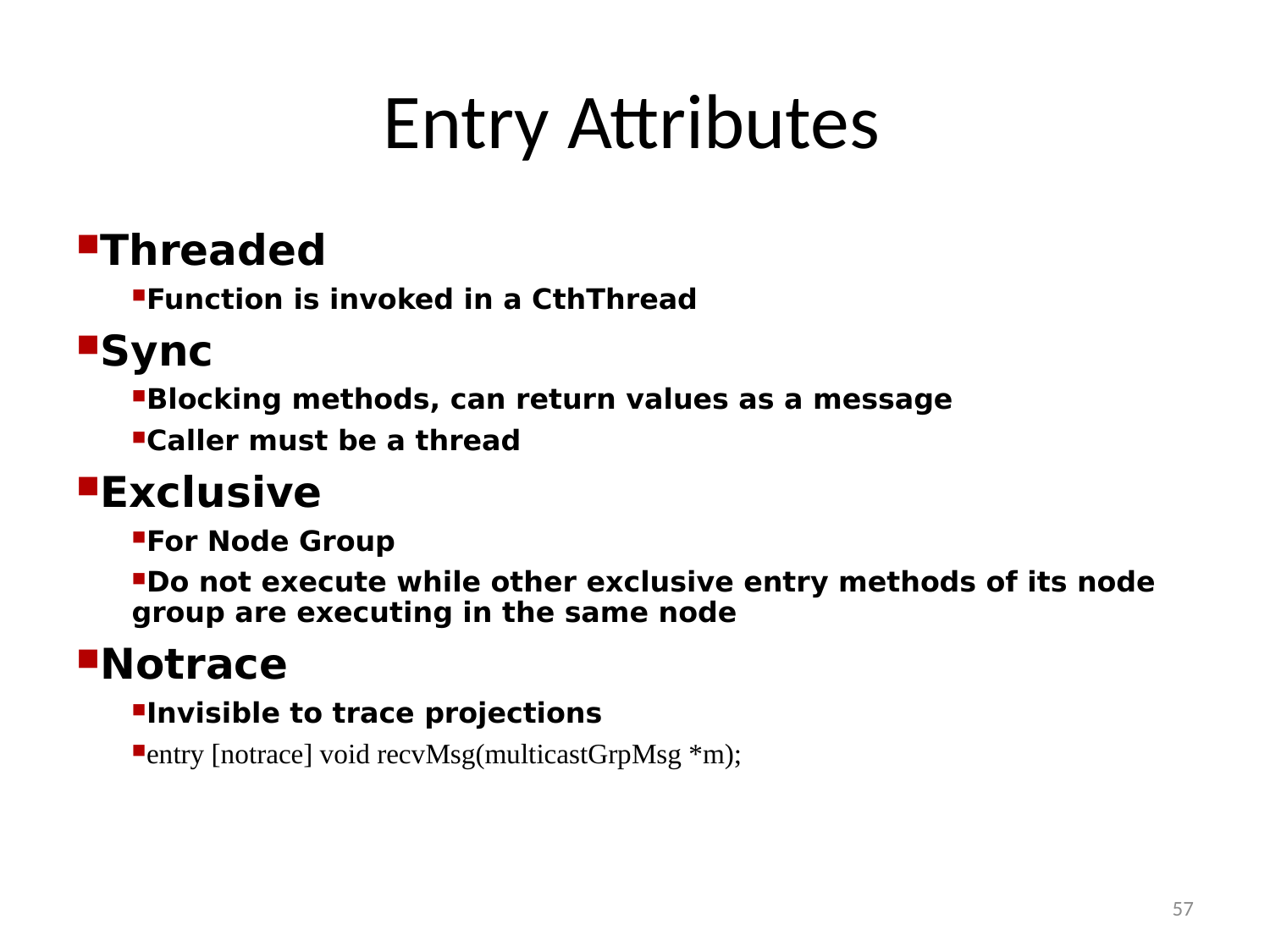

# Entry Attributes
Threaded
Function is invoked in a CthThread
Sync
Blocking methods, can return values as a message
Caller must be a thread
Exclusive
For Node Group
Do not execute while other exclusive entry methods of its node group are executing in the same node
Notrace
Invisible to trace projections
entry [notrace] void recvMsg(multicastGrpMsg *m);

57